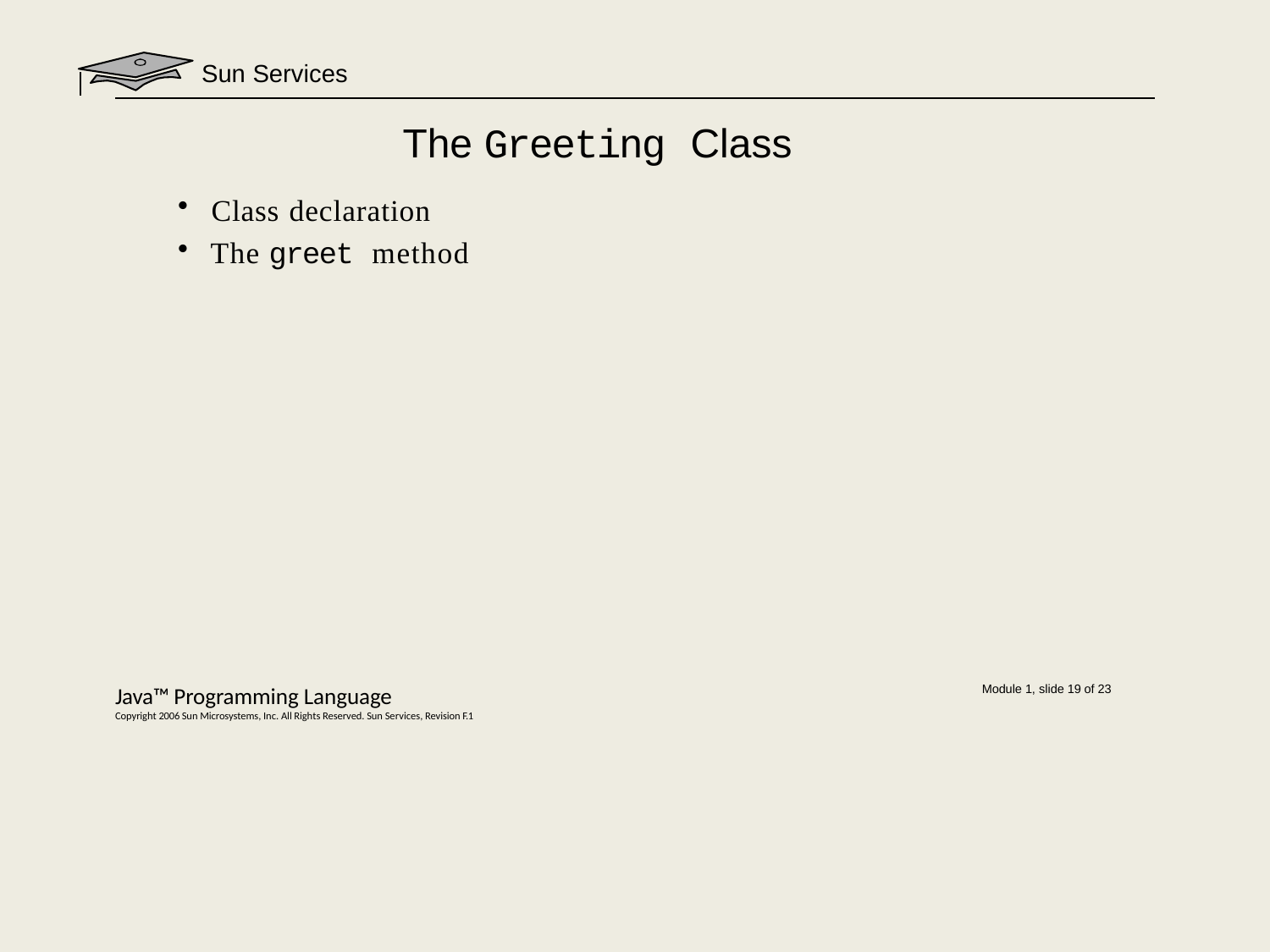

Sun Services

# The Greeting Class
Class declaration
The greet method
Java™ Programming Language
Copyright 2006 Sun Microsystems, Inc. All Rights Reserved. Sun Services, Revision F.1
Module 1, slide 19 of 23